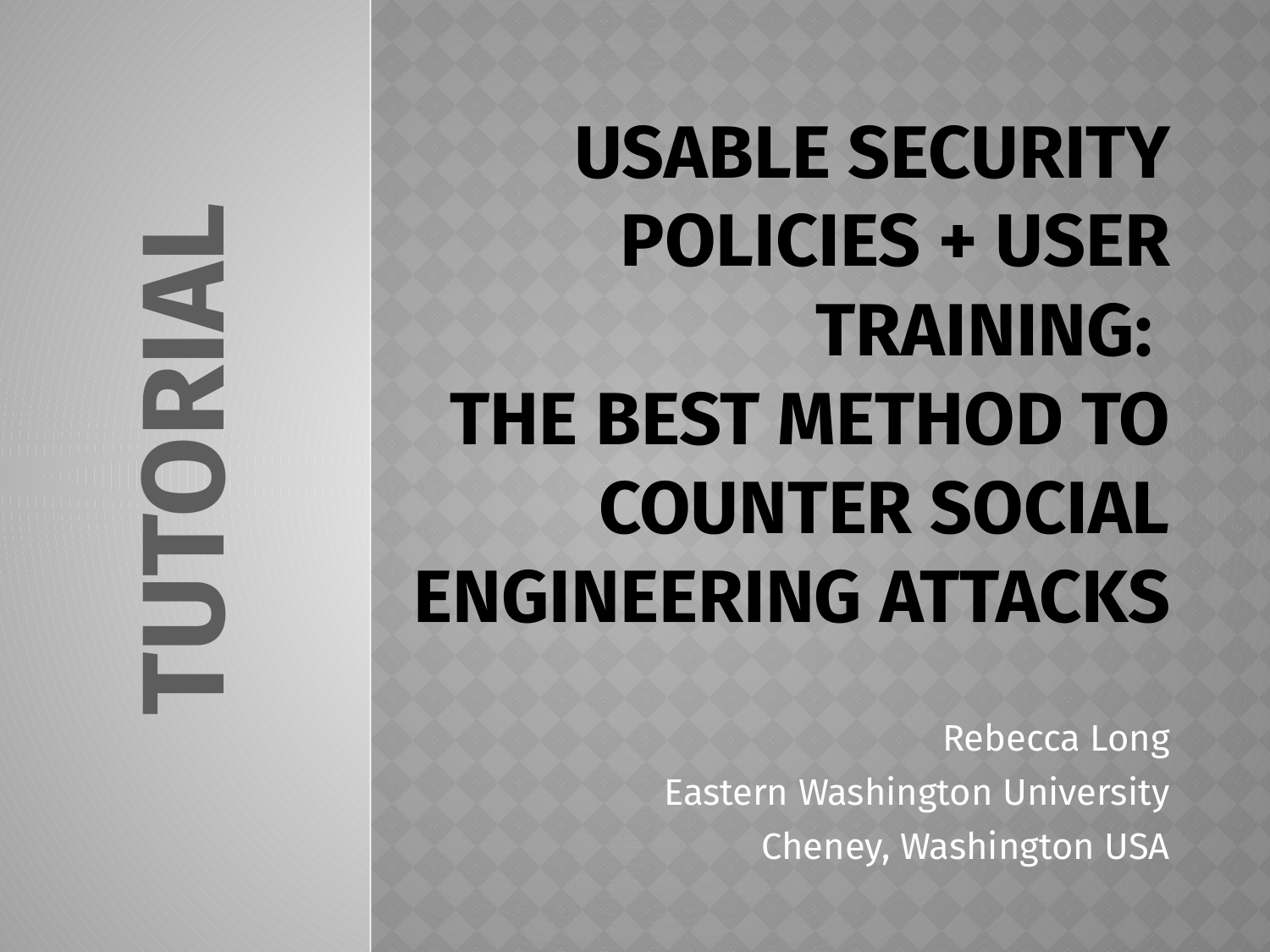

# Usable Security Policies + User Training: The Best Method to Counter Social Engineering Attacks
TUTORIAL
Rebecca Long
Eastern Washington University
Cheney, Washington USA